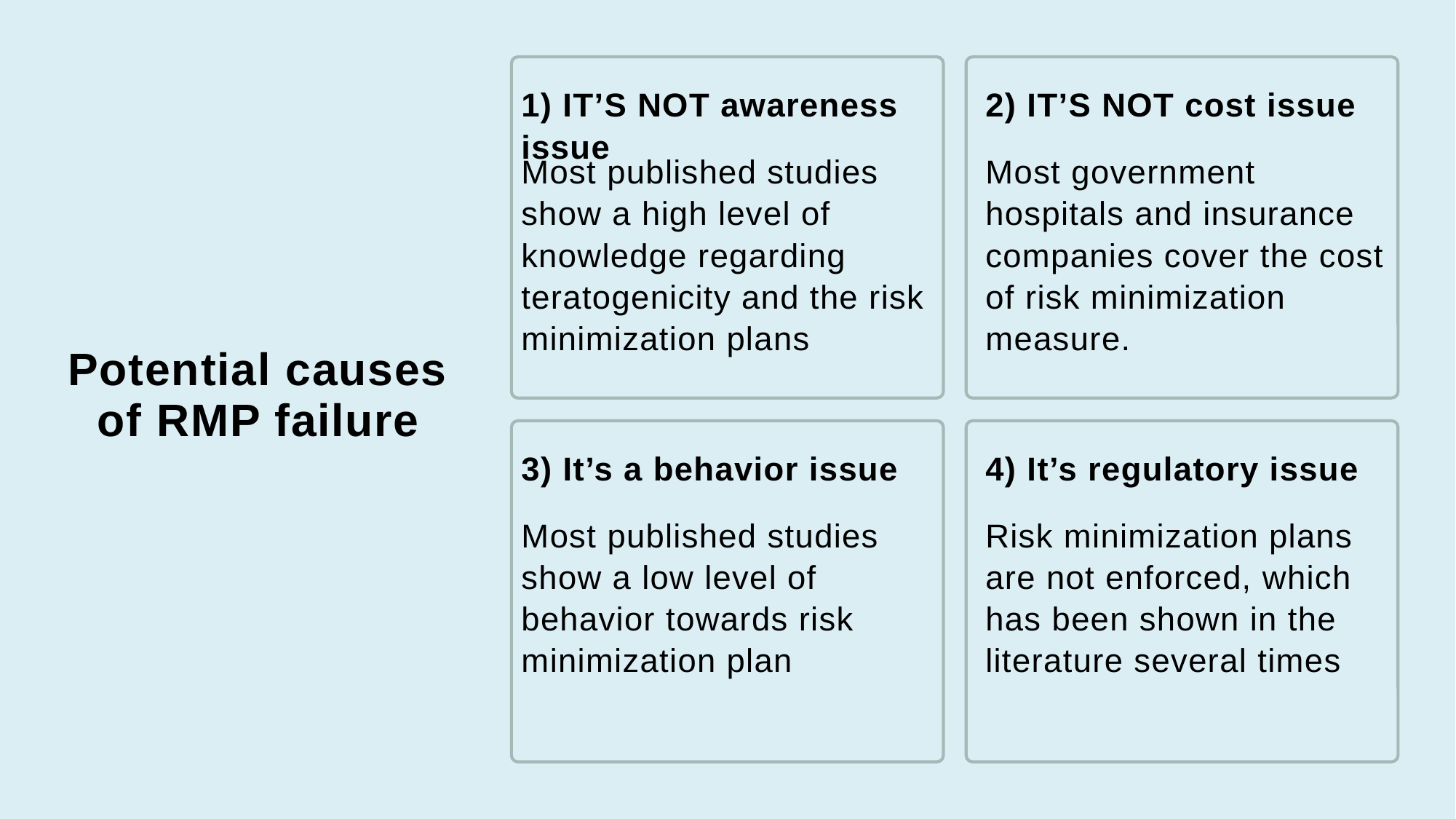

1) IT’S NOT awareness issue
2) IT’S NOT cost issue
Most published studies show a high level of knowledge regarding teratogenicity and the risk minimization plans
Most government hospitals and insurance companies cover the cost of risk minimization measure.
Potential causes of RMP failure

3) It’s a behavior issue
4) It’s regulatory issue
Most published studies show a low level of behavior towards risk minimization plan
Risk minimization plans are not enforced, which has been shown in the literature several times